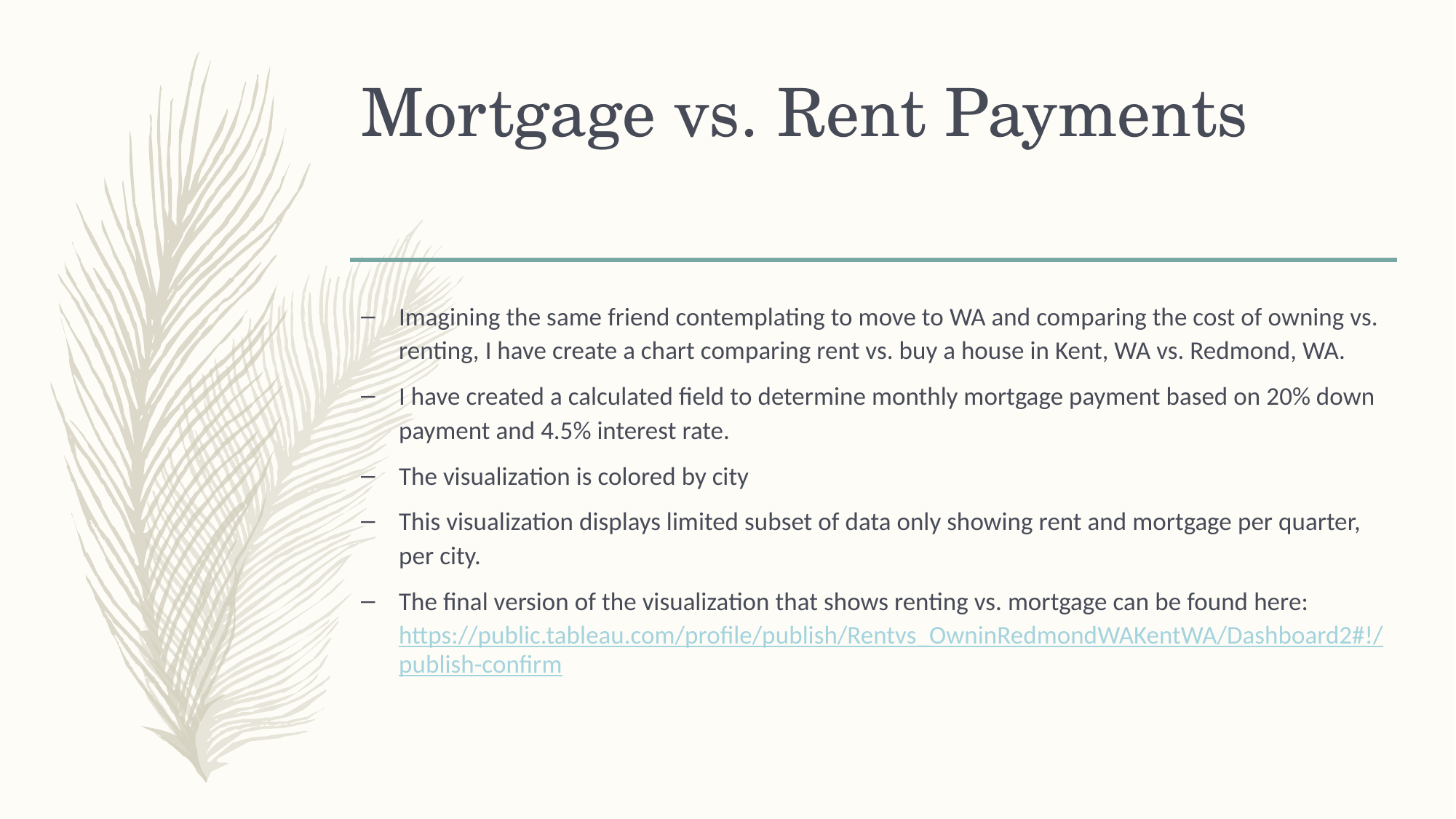

# Mortgage vs. Rent Payments
Imagining the same friend contemplating to move to WA and comparing the cost of owning vs. renting, I have create a chart comparing rent vs. buy a house in Kent, WA vs. Redmond, WA.
I have created a calculated field to determine monthly mortgage payment based on 20% down payment and 4.5% interest rate.
The visualization is colored by city
This visualization displays limited subset of data only showing rent and mortgage per quarter, per city.
The final version of the visualization that shows renting vs. mortgage can be found here: https://public.tableau.com/profile/publish/Rentvs_OwninRedmondWAKentWA/Dashboard2#!/publish-confirm